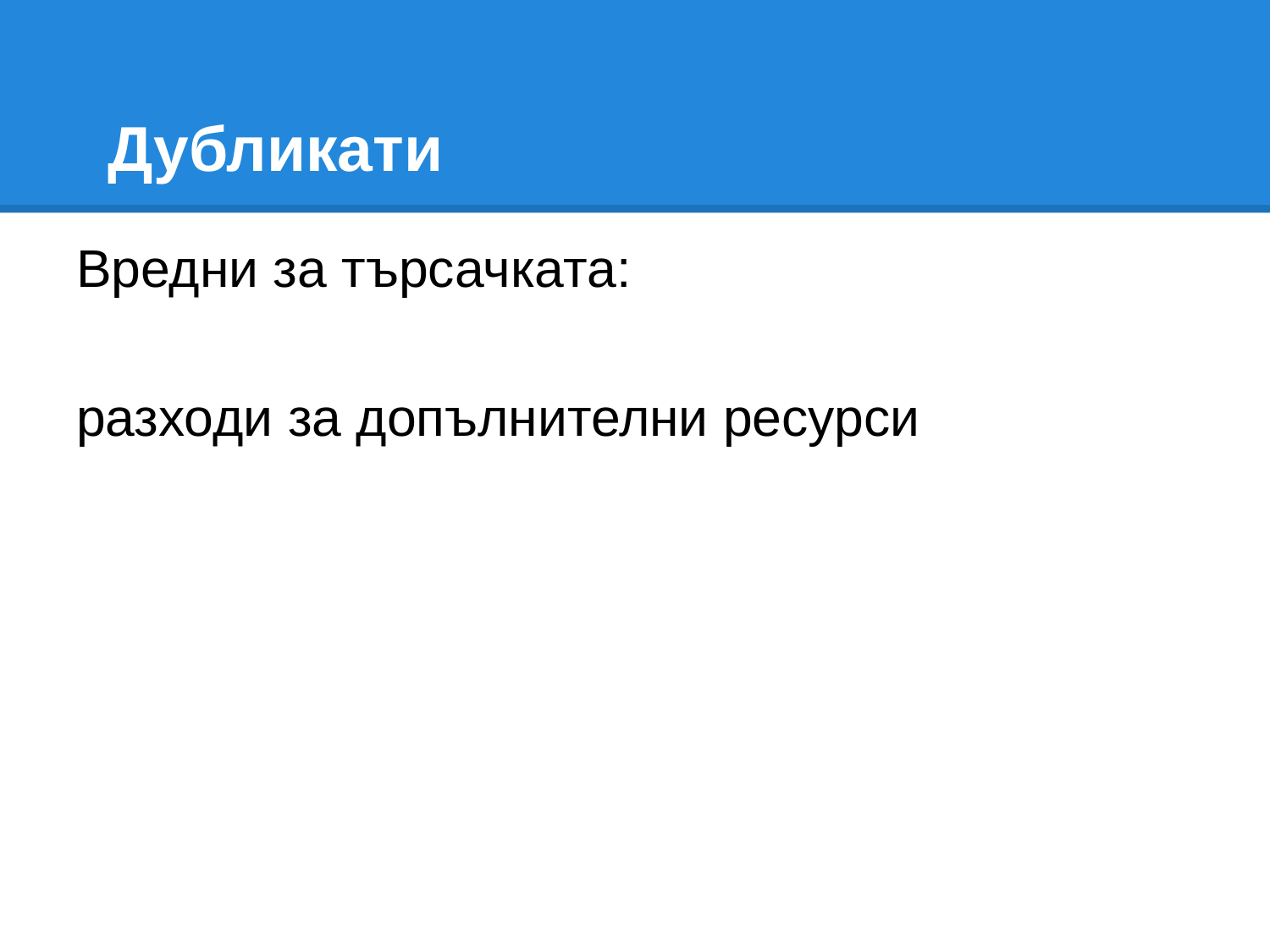

# Дубликати
Вредни за търсачката:

разходи за допълнителни ресурси